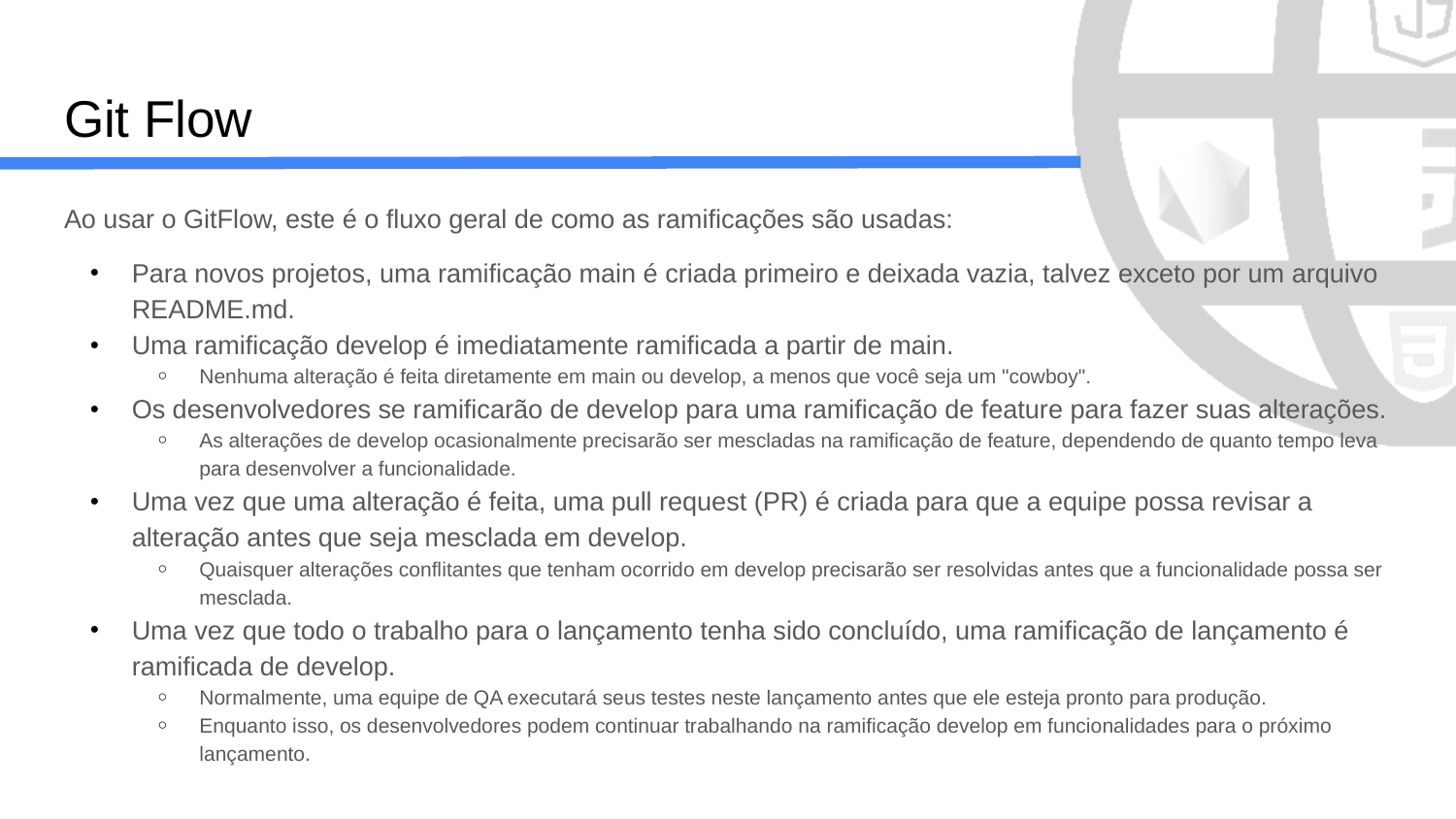

# Git Flow
Ao usar o GitFlow, este é o fluxo geral de como as ramificações são usadas:
Para novos projetos, uma ramificação main é criada primeiro e deixada vazia, talvez exceto por um arquivo README.md.
Uma ramificação develop é imediatamente ramificada a partir de main.
Nenhuma alteração é feita diretamente em main ou develop, a menos que você seja um "cowboy".
Os desenvolvedores se ramificarão de develop para uma ramificação de feature para fazer suas alterações.
As alterações de develop ocasionalmente precisarão ser mescladas na ramificação de feature, dependendo de quanto tempo leva para desenvolver a funcionalidade.
Uma vez que uma alteração é feita, uma pull request (PR) é criada para que a equipe possa revisar a alteração antes que seja mesclada em develop.
Quaisquer alterações conflitantes que tenham ocorrido em develop precisarão ser resolvidas antes que a funcionalidade possa ser mesclada.
Uma vez que todo o trabalho para o lançamento tenha sido concluído, uma ramificação de lançamento é ramificada de develop.
Normalmente, uma equipe de QA executará seus testes neste lançamento antes que ele esteja pronto para produção.
Enquanto isso, os desenvolvedores podem continuar trabalhando na ramificação develop em funcionalidades para o próximo lançamento.